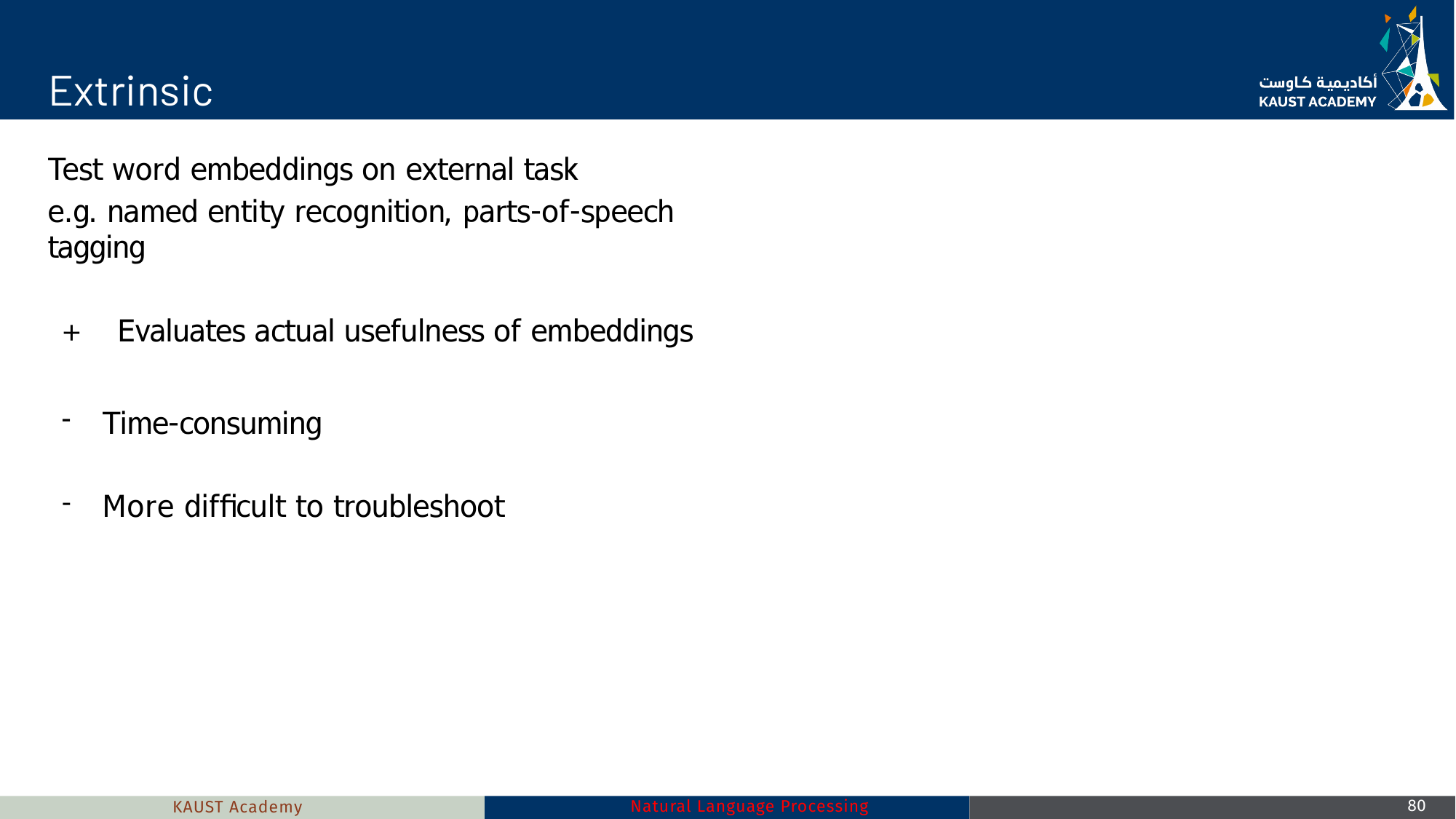

# Extrinsic evaluation
Test word embeddings on external task
e.g. named entity recognition, parts-of-speech tagging

+	Evaluates actual usefulness of embeddings

Time-consuming

More difficult to troubleshoot